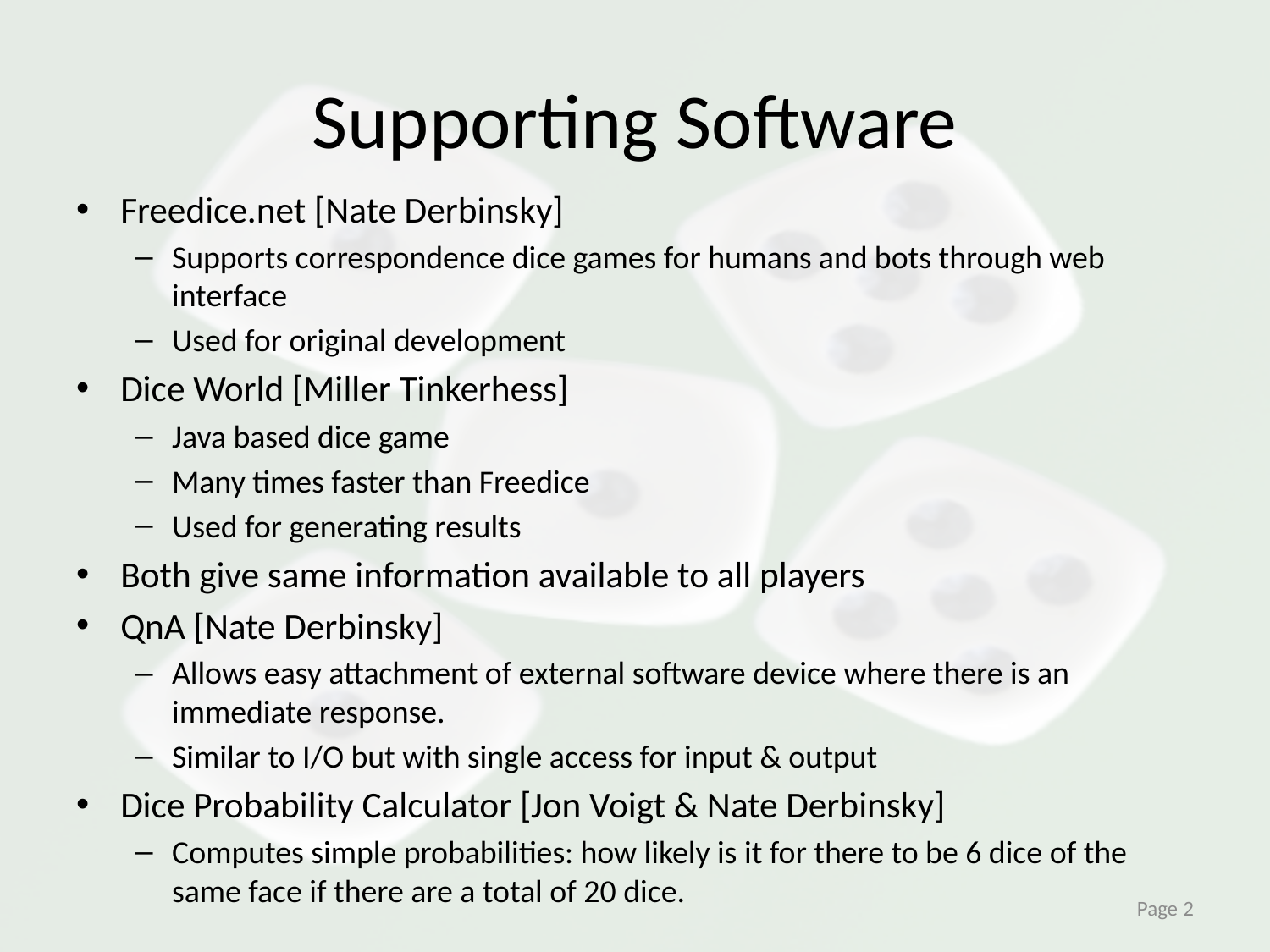

# Supporting Software
Freedice.net [Nate Derbinsky]
Supports correspondence dice games for humans and bots through web interface
Used for original development
Dice World [Miller Tinkerhess]
Java based dice game
Many times faster than Freedice
Used for generating results
Both give same information available to all players
QnA [Nate Derbinsky]
Allows easy attachment of external software device where there is an immediate response.
Similar to I/O but with single access for input & output
Dice Probability Calculator [Jon Voigt & Nate Derbinsky]
Computes simple probabilities: how likely is it for there to be 6 dice of the same face if there are a total of 20 dice.
Page 2